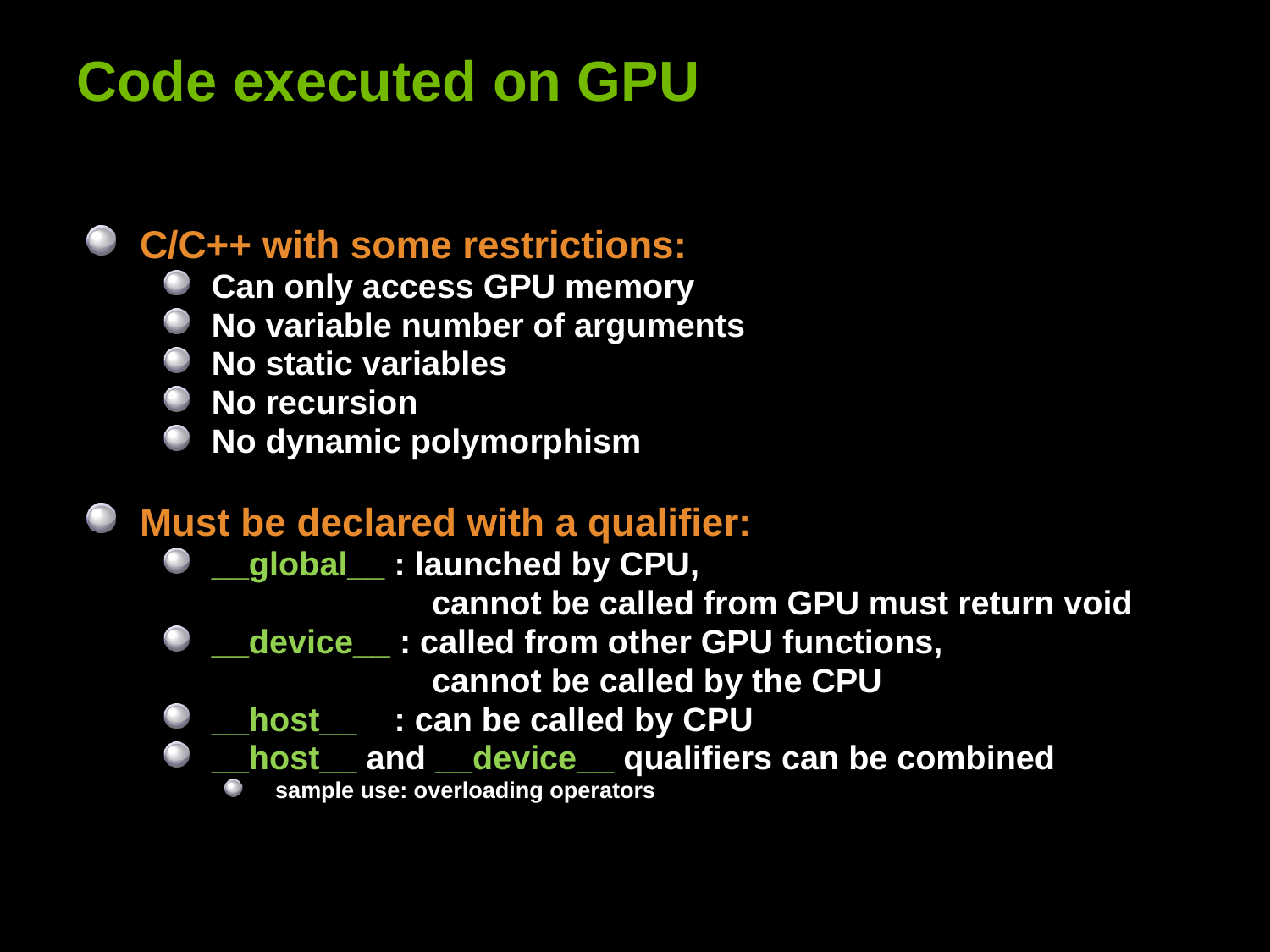

# Code executed on GPU
C/C++ with some restrictions:
Can only access GPU memory
No variable number of arguments
No static variables
No recursion
No dynamic polymorphism

Must be declared with a qualifier:
__global__ : launched by CPU,
		          cannot be called from GPU must return void
__device__ : called from other GPU functions,
		          cannot be called by the CPU
__host__    : can be called by CPU
__host__ and __device__ qualifiers can be combined
sample use: overloading operators